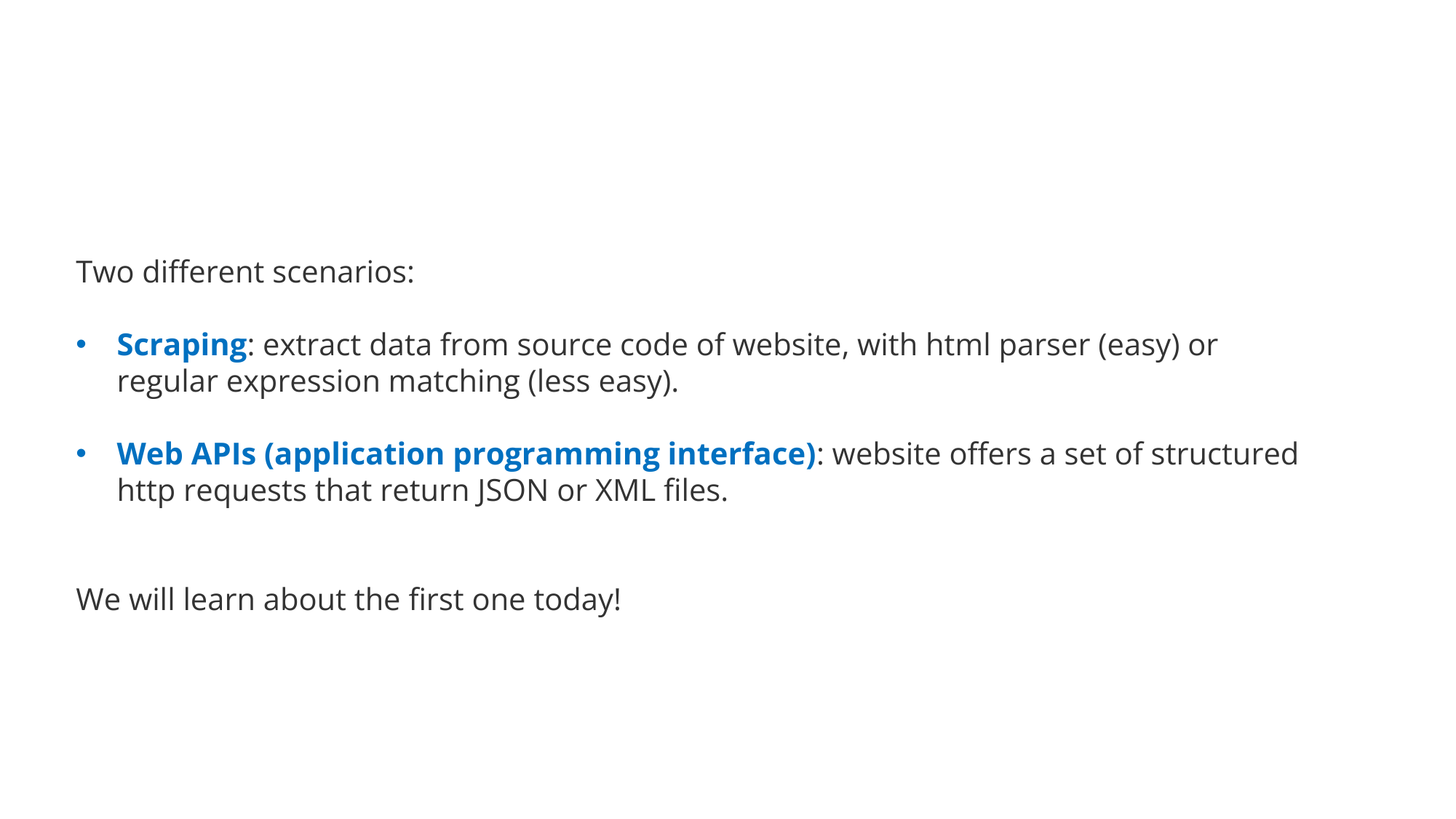

#
Two different scenarios:

Scraping: extract data from source code of website, with html parser (easy) or regular expression matching (less easy).

Web APIs (application programming interface): website offers a set of structured http requests that return JSON or XML files.

We will learn about the first one today!